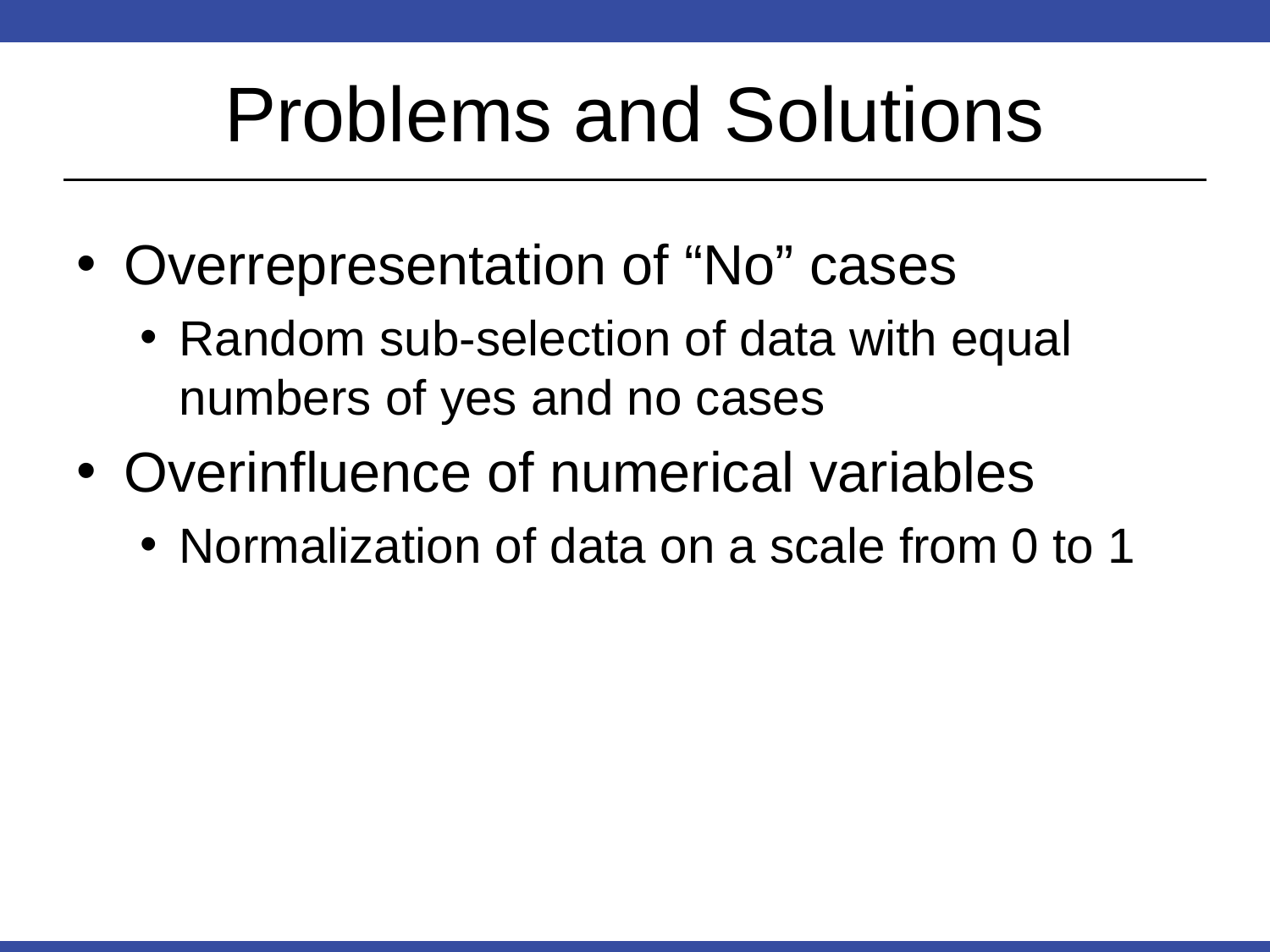

# Problems and Solutions
Overrepresentation of “No” cases
Random sub-selection of data with equal numbers of yes and no cases
Overinfluence of numerical variables
Normalization of data on a scale from 0 to 1